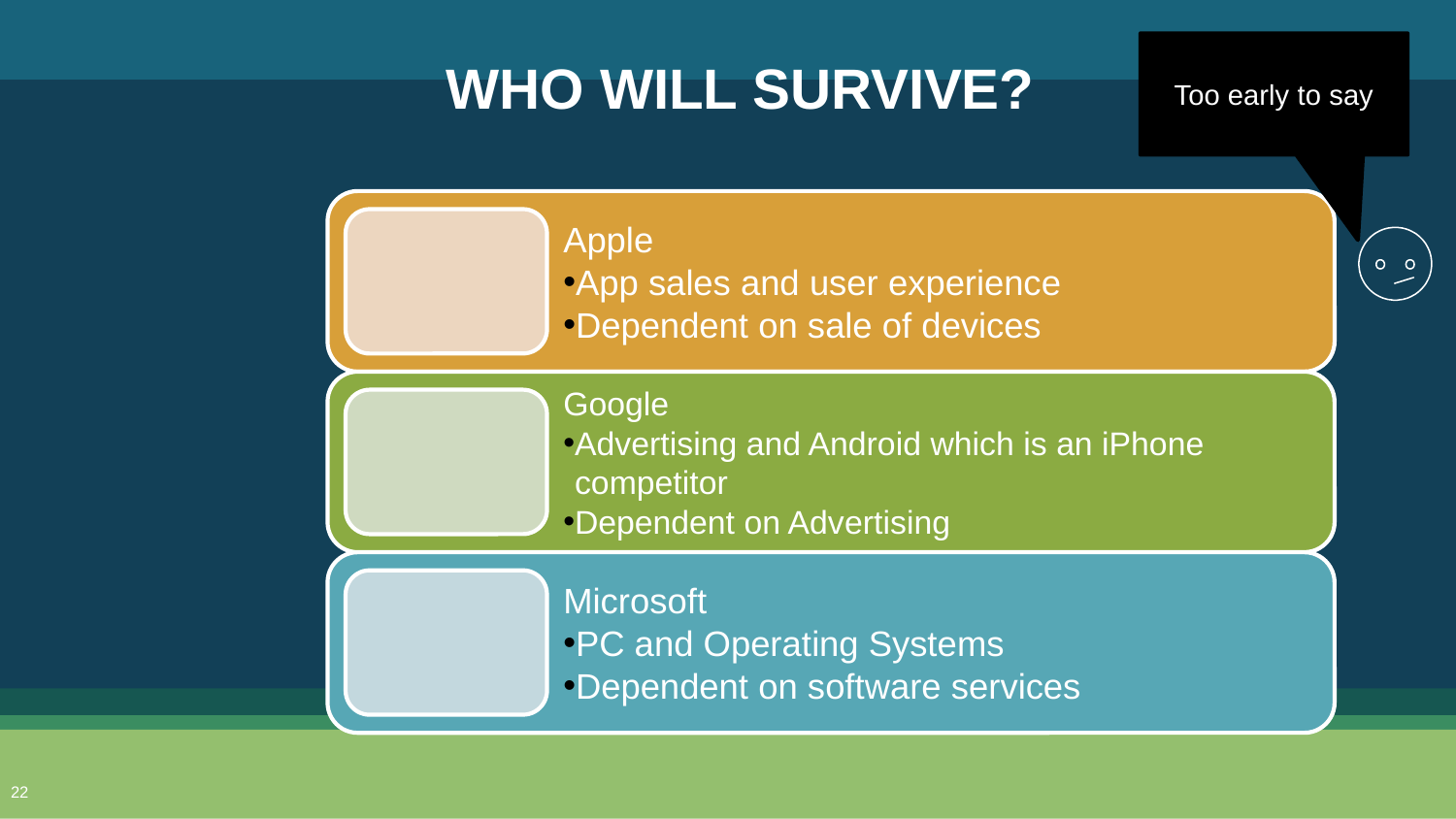

Too early to say
WHO WILL SURVIVE?
Apple
App sales and user experience
Dependent on sale of devices
Google
Advertising and Android which is an iPhone competitor
Dependent on Advertising
Microsoft
PC and Operating Systems
Dependent on software services

22